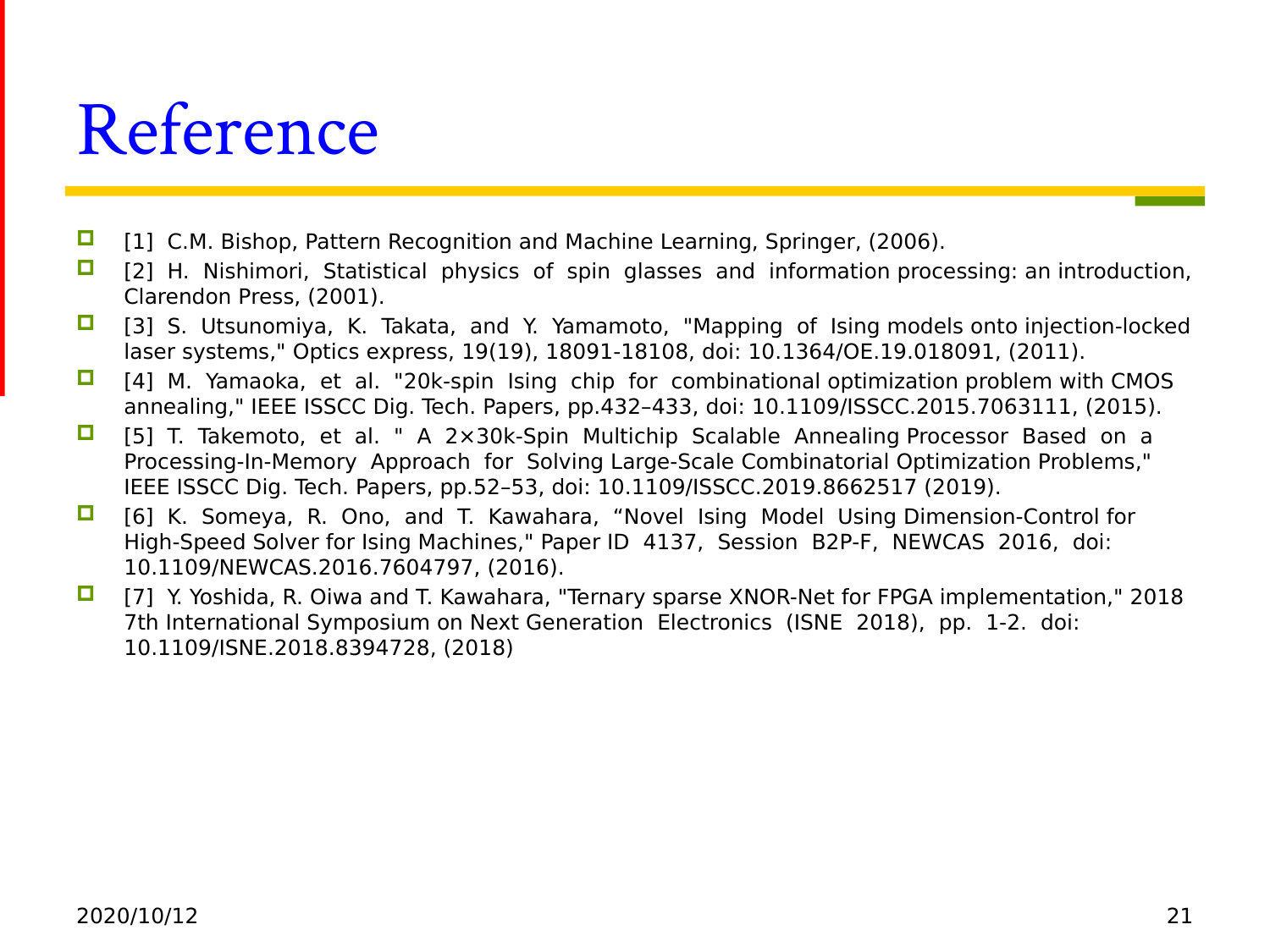

# Reference
[1]  C.M. Bishop, Pattern Recognition and Machine Learning, Springer, (2006).
[2]  H.  Nishimori,  Statistical  physics  of  spin  glasses  and  information processing: an introduction, Clarendon Press, (2001).
[3]  S.  Utsunomiya,  K.  Takata,  and  Y.  Yamamoto,  "Mapping  of  Ising models onto injection-locked laser systems," Optics express, 19(19), 18091-18108, doi: 10.1364/OE.19.018091, (2011).
[4]  M.  Yamaoka,  et  al.  "20k-spin  Ising  chip  for  combinational optimization problem with CMOS annealing," IEEE ISSCC Dig. Tech. Papers, pp.432–433, doi: 10.1109/ISSCC.2015.7063111, (2015).
[5]  T.  Takemoto,  et  al.  "  A  2×30k-Spin  Multichip  Scalable  Annealing Processor  Based  on  a  Processing-In-Memory  Approach  for  Solving Large-Scale Combinatorial Optimization Problems," IEEE ISSCC Dig. Tech. Papers, pp.52–53, doi: 10.1109/ISSCC.2019.8662517 (2019).
[6]  K.  Someya,  R.  Ono,  and  T.  Kawahara,  “Novel  Ising  Model  Using Dimension-Control for High-Speed Solver for Ising Machines," Paper ID  4137,  Session  B2P-F,  NEWCAS  2016,  doi: 10.1109/NEWCAS.2016.7604797, (2016).
[7]  Y. Yoshida, R. Oiwa and T. Kawahara, "Ternary sparse XNOR-Net for FPGA implementation," 2018 7th International Symposium on Next Generation  Electronics  (ISNE  2018),  pp.  1-2.  doi: 10.1109/ISNE.2018.8394728, (2018)
2020/10/12
21